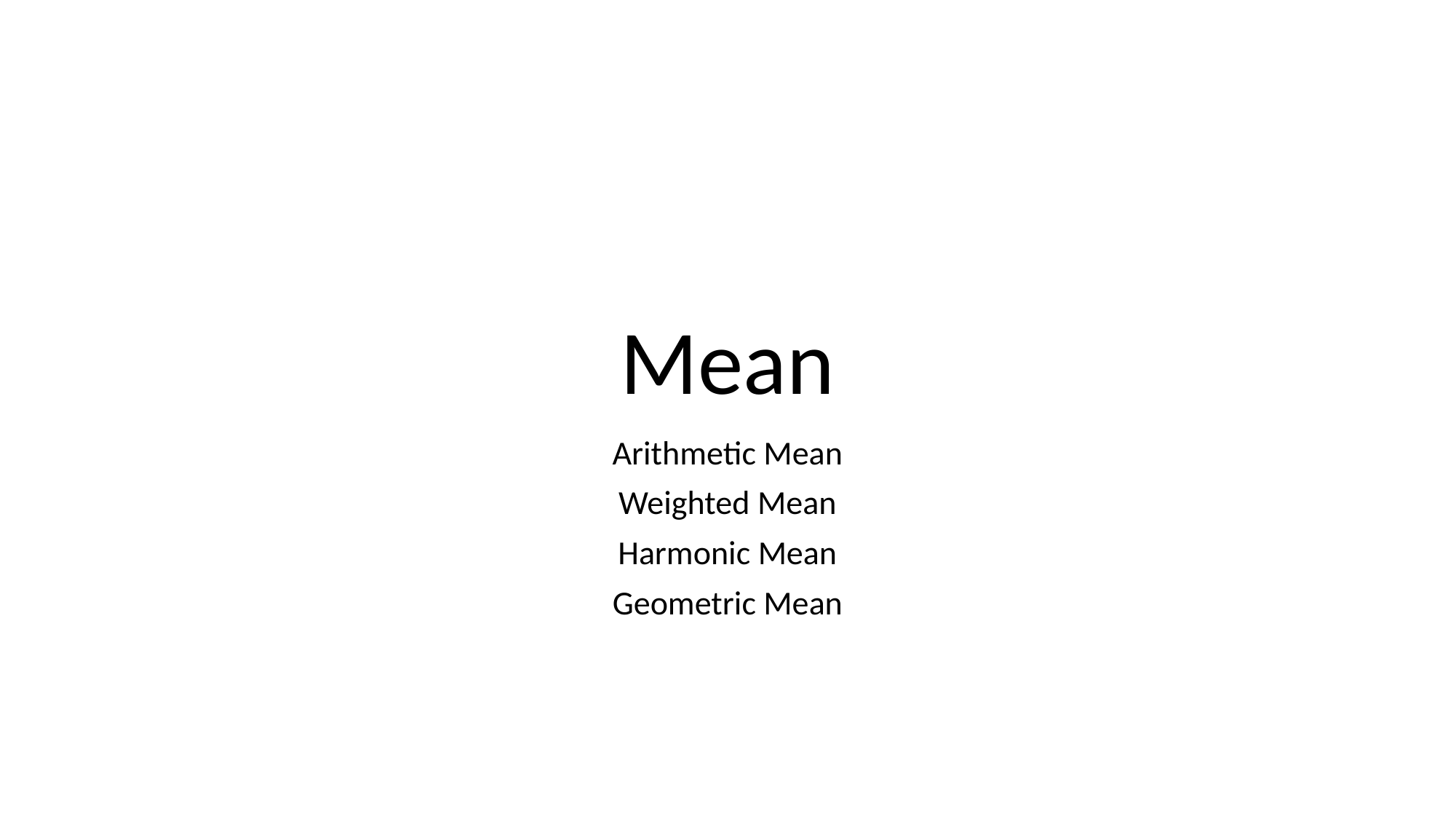

# Mean
Arithmetic Mean
Weighted Mean
Harmonic Mean
Geometric Mean